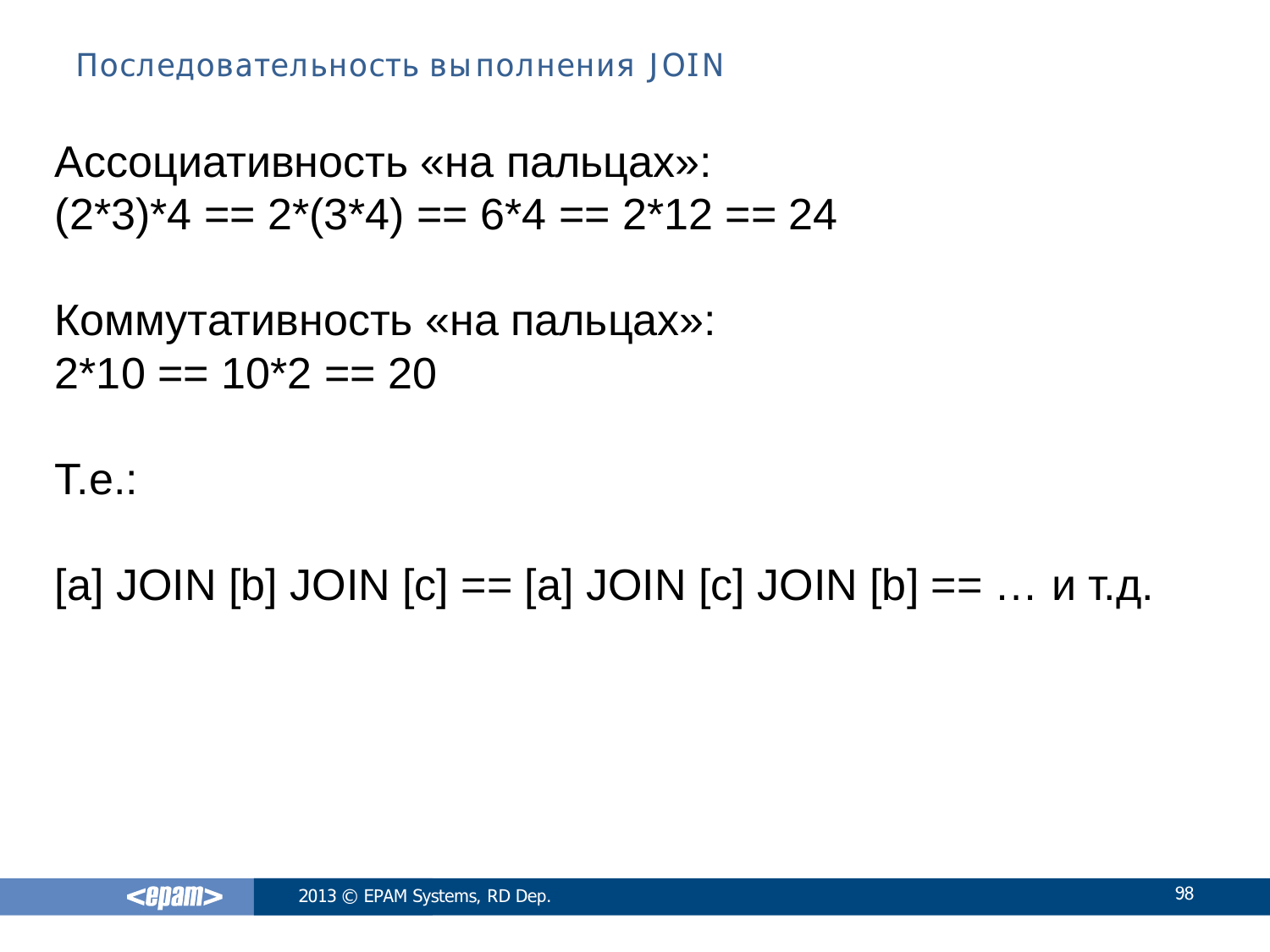

# Последовательность выполнения JOIN
Ассоциативность «на пальцах»:
(2*3)*4 == 2*(3*4) == 6*4 == 2*12 == 24

Коммутативность «на пальцах»:
2*10 == 10*2 == 20

Т.е.:

[a] JOIN [b] JOIN [c] == [a] JOIN [c] JOIN [b] == … и т.д.
98
2013 © EPAM Systems, RD Dep.